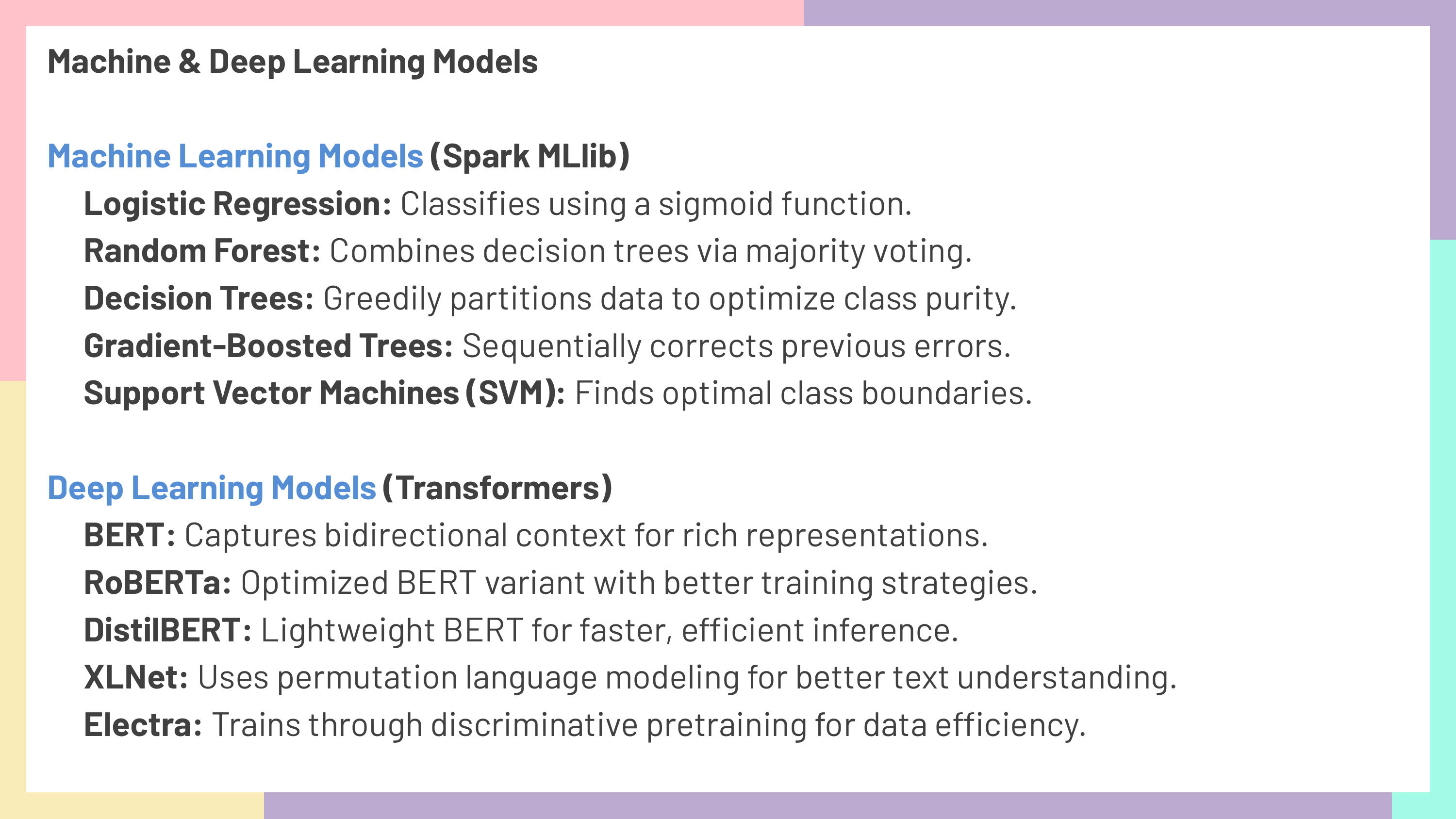

Machine & Deep Learning Models

Machine Learning Models (Spark MLlib)
Logistic Regression: Classifies using a sigmoid function.
Random Forest: Combines decision trees via majority voting.
Decision Trees: Greedily partitions data to optimize class purity.
Gradient-Boosted Trees: Sequentially corrects previous errors.
Support Vector Machines (SVM): Finds optimal class boundaries.

Deep Learning Models (Transformers)
BERT: Captures bidirectional context for rich representations.
RoBERTa: Optimized BERT variant with better training strategies.
DistilBERT: Lightweight BERT for faster, efficient inference.
XLNet: Uses permutation language modeling for better text understanding.
Electra: Trains through discriminative pretraining for data efficiency.